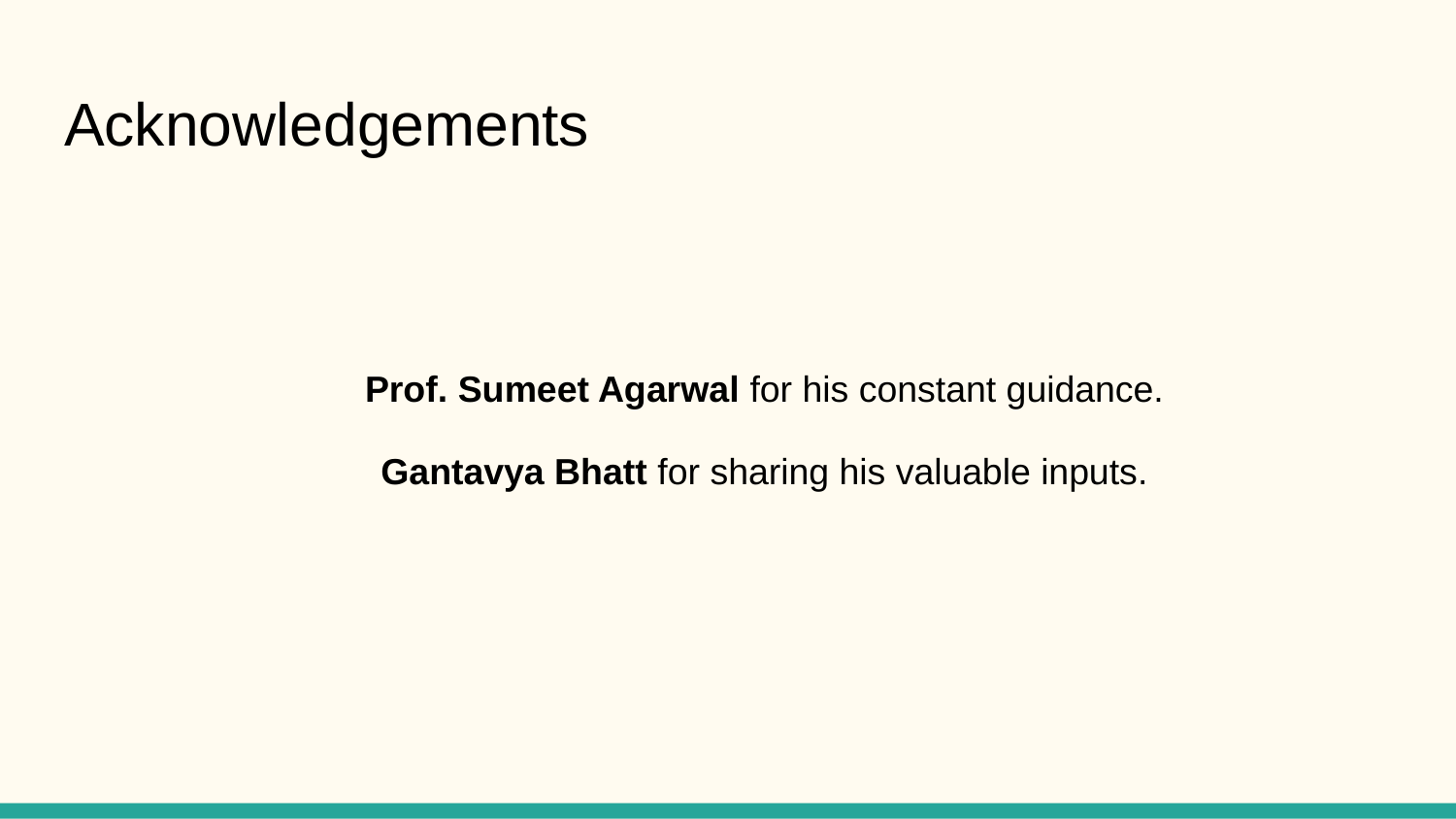

# Acknowledgements

Prof. Sumeet Agarwal for his constant guidance.
Gantavya Bhatt for sharing his valuable inputs.